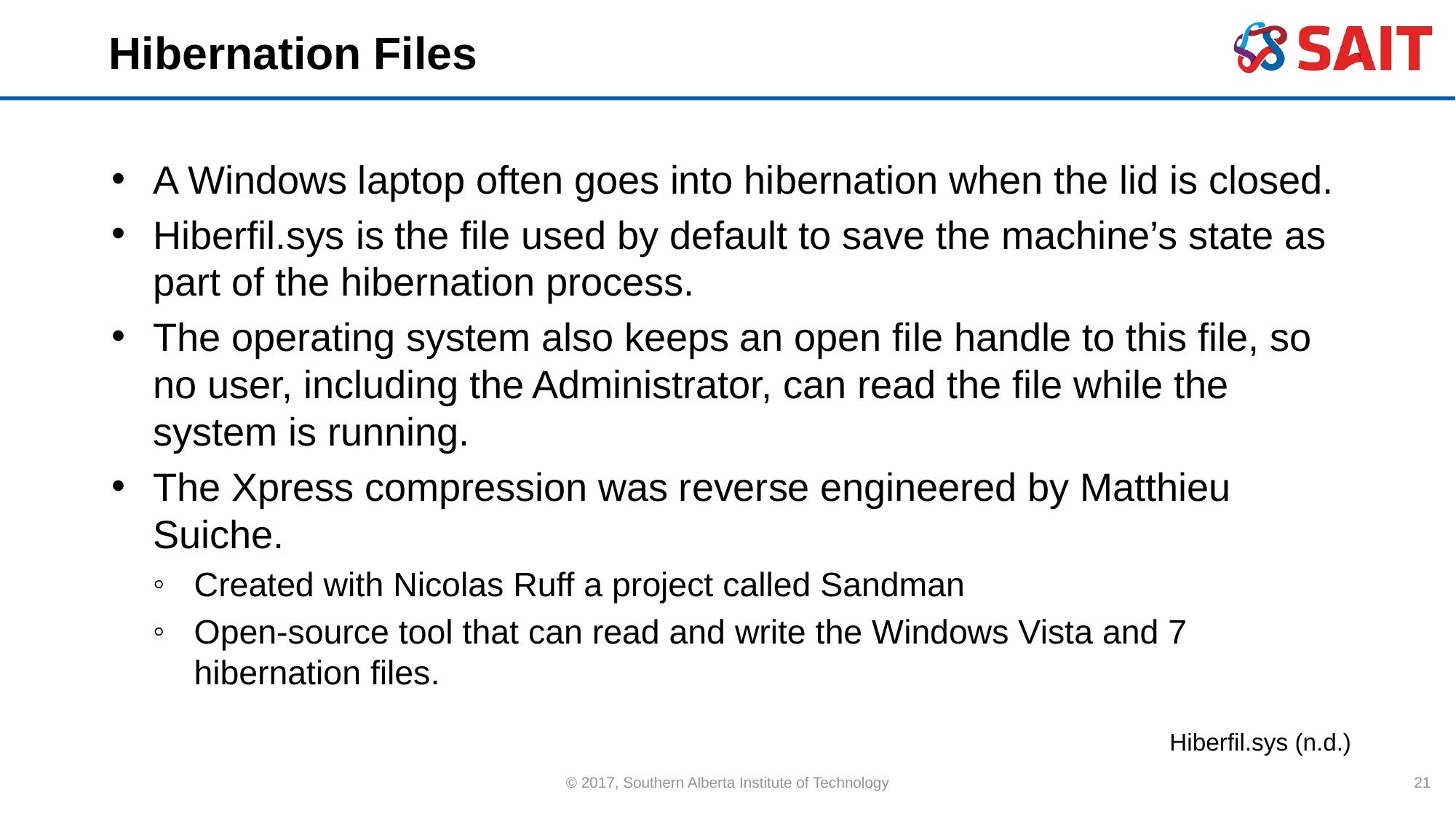

# Hibernation Files
A Windows laptop often goes into hibernation when the lid is closed.
Hiberfil.sys is the file used by default to save the machine’s state as part of the hibernation process.
The operating system also keeps an open file handle to this file, so no user, including the Administrator, can read the file while the system is running.
The Xpress compression was reverse engineered by Matthieu Suiche.
Created with Nicolas Ruff a project called Sandman
Open-source tool that can read and write the Windows Vista and 7 hibernation files.
Hiberfil.sys (n.d.)